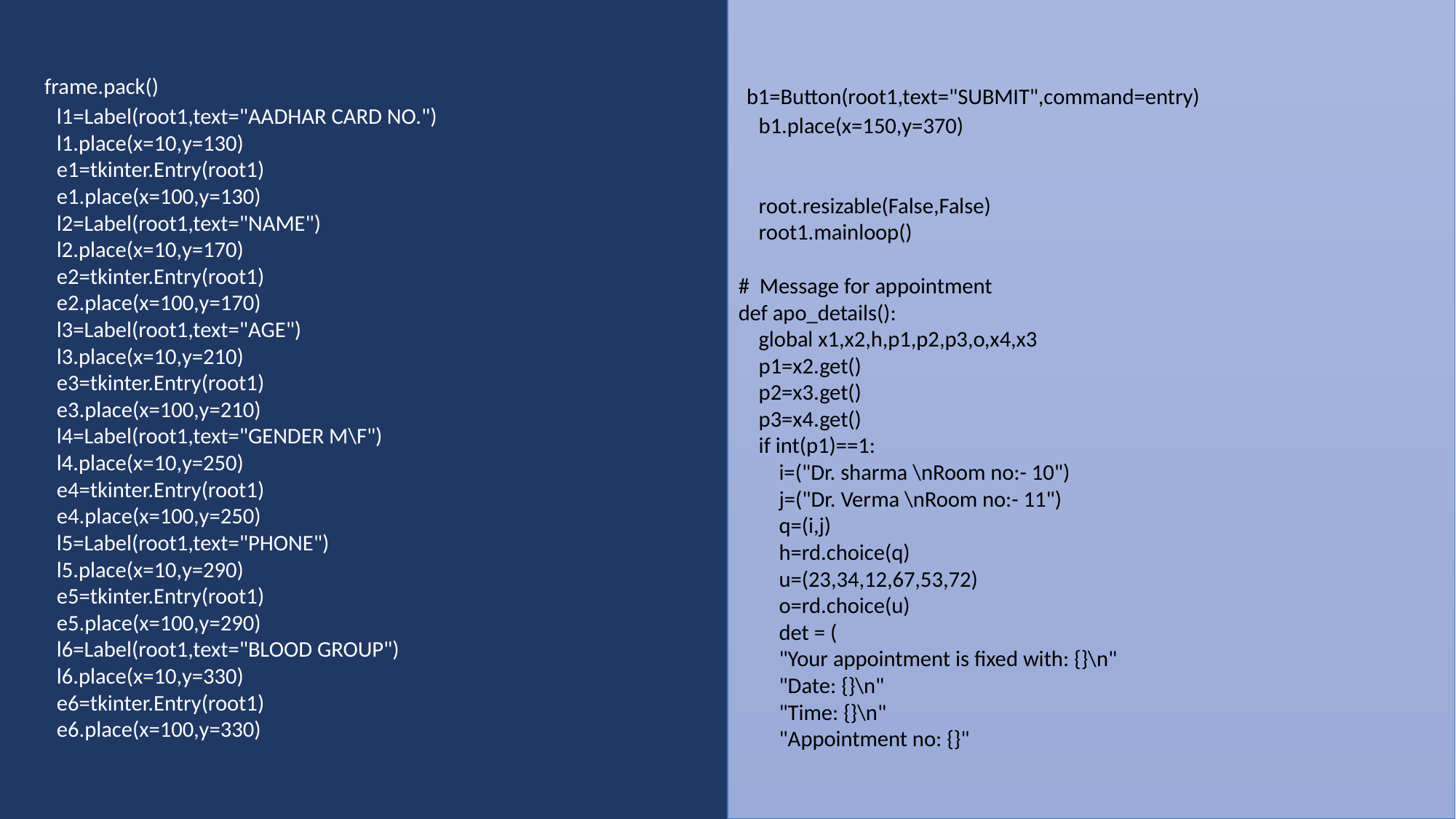

b1=Button(root1,text="SUBMIT",command=entry)
    b1.place(x=150,y=370)

    root.resizable(False,False)
    root1.mainloop()

#  Message for appointment
def apo_details():
    global x1,x2,h,p1,p2,p3,o,x4,x3
    p1=x2.get()
    p2=x3.get()
    p3=x4.get()
    if int(p1)==1:
        i=("Dr. sharma \nRoom no:- 10")
        j=("Dr. Verma \nRoom no:- 11")
        q=(i,j)
        h=rd.choice(q)
        u=(23,34,12,67,53,72)
        o=rd.choice(u)
        det = (
        "Your appointment is fixed with: {}\n"
        "Date: {}\n"
        "Time: {}\n"
        "Appointment no: {}"
 frame.pack()
    l1=Label(root1,text="AADHAR CARD NO.")
    l1.place(x=10,y=130)
    e1=tkinter.Entry(root1)
    e1.place(x=100,y=130)
    l2=Label(root1,text="NAME")
    l2.place(x=10,y=170)
    e2=tkinter.Entry(root1)
    e2.place(x=100,y=170)
    l3=Label(root1,text="AGE")
    l3.place(x=10,y=210)
    e3=tkinter.Entry(root1)
    e3.place(x=100,y=210)
    l4=Label(root1,text="GENDER M\F")
    l4.place(x=10,y=250)
    e4=tkinter.Entry(root1)
    e4.place(x=100,y=250)
    l5=Label(root1,text="PHONE")
    l5.place(x=10,y=290)
    e5=tkinter.Entry(root1)
    e5.place(x=100,y=290)
    l6=Label(root1,text="BLOOD GROUP")
    l6.place(x=10,y=330)
    e6=tkinter.Entry(root1)
    e6.place(x=100,y=330)